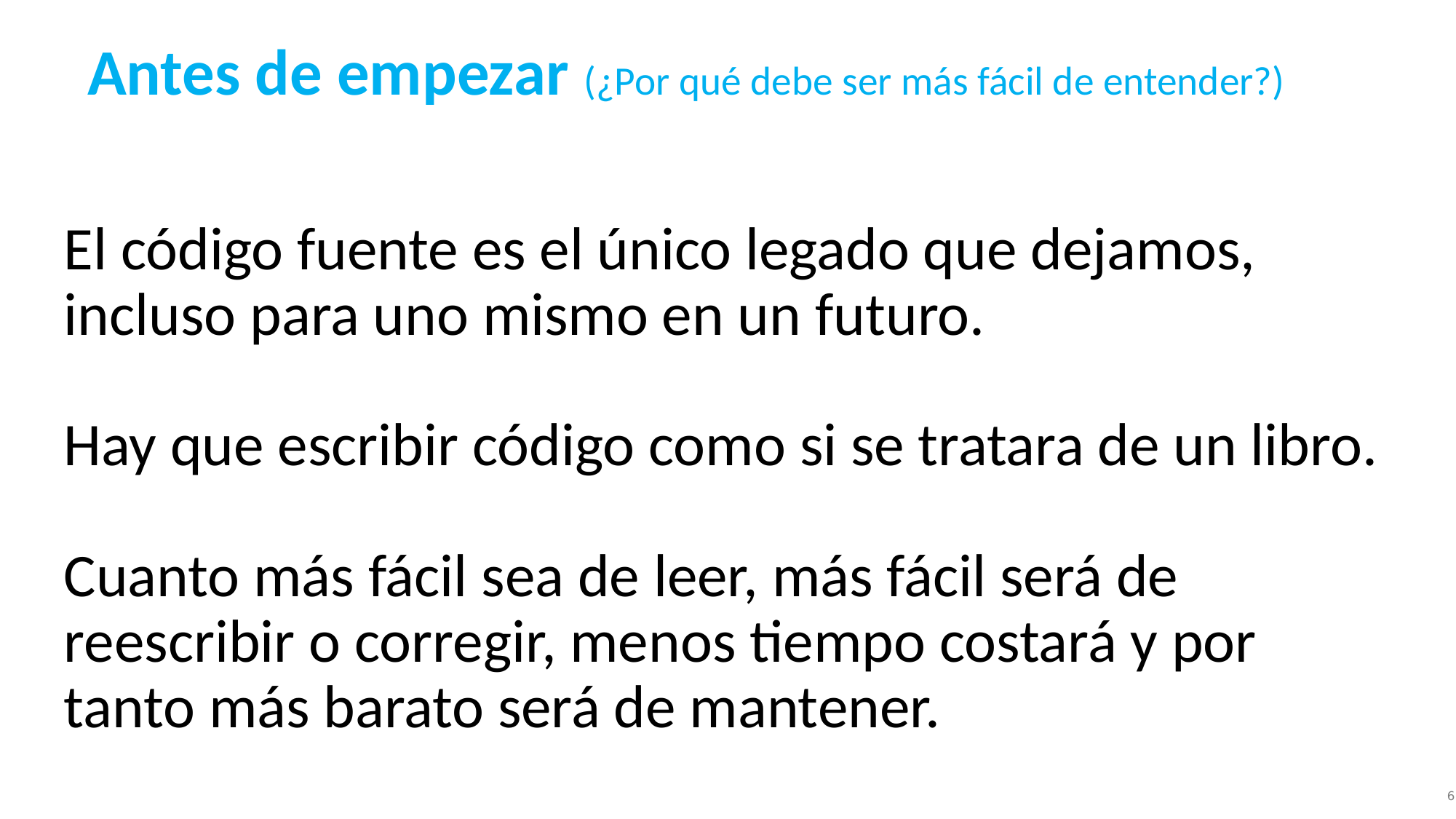

Antes de empezar (¿Por qué debe ser más fácil de entender?)
El código fuente es el único legado que dejamos, incluso para uno mismo en un futuro.

Hay que escribir código como si se tratara de un libro.

Cuanto más fácil sea de leer, más fácil será de reescribir o corregir, menos tiempo costará y por tanto más barato será de mantener.